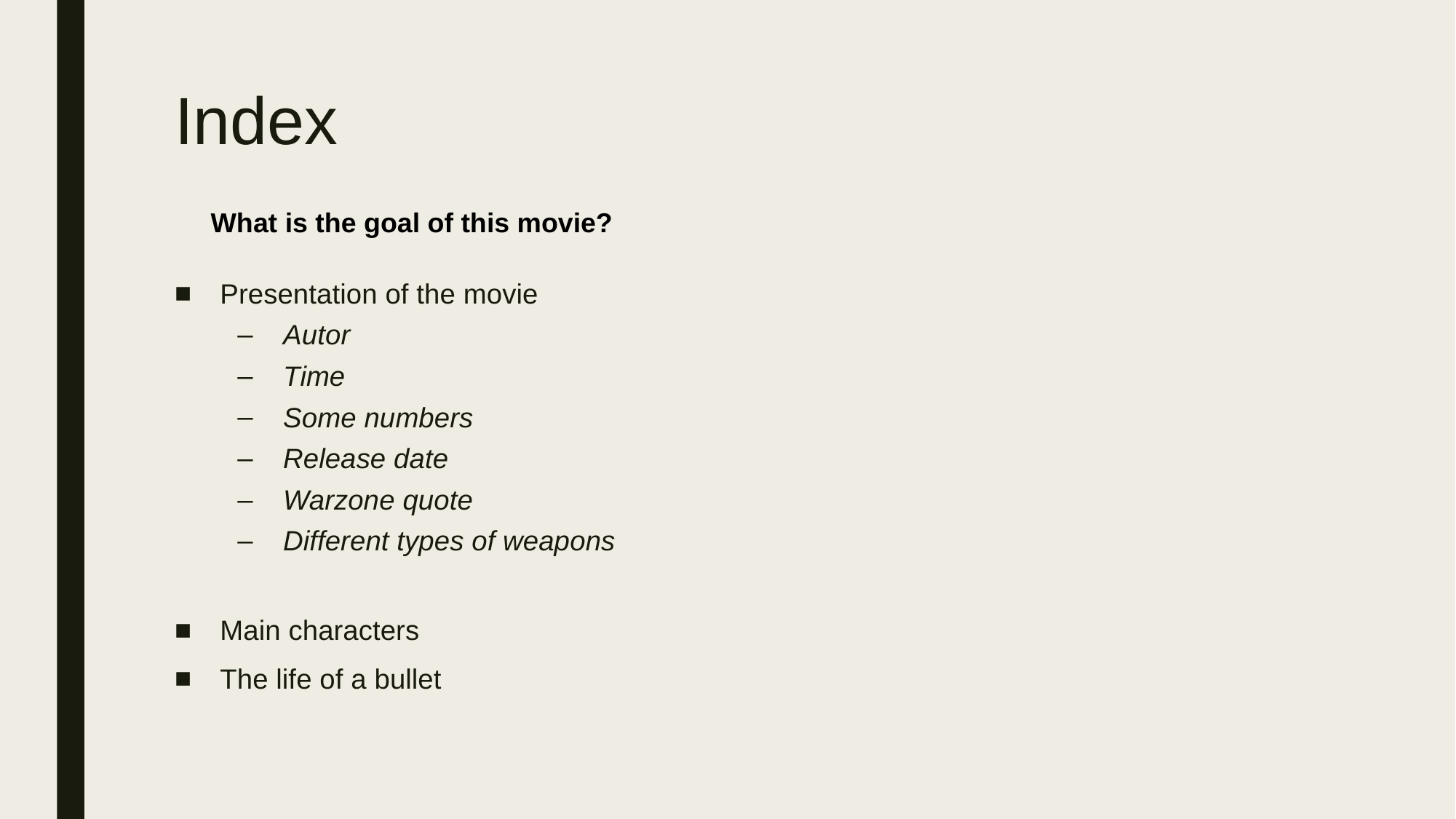

# Index
What is the goal of this movie?
Presentation of the movie
Autor
Time
Some numbers
Release date
Warzone quote
Different types of weapons

Main characters
The life of a bullet